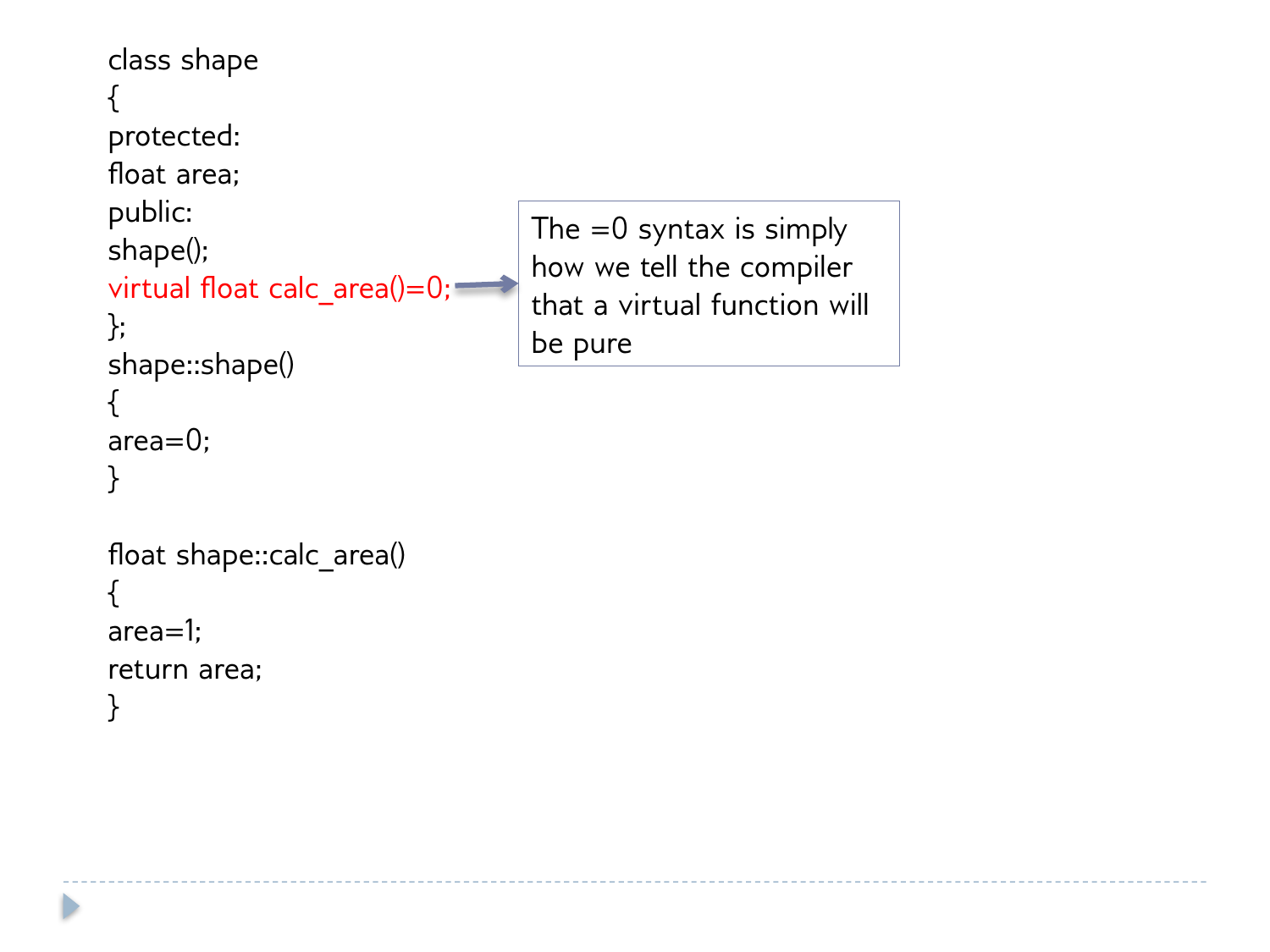

class shape
{
protected:
float area;
public:
shape();
virtual float calc_area()=0;
};
shape::shape()
{
area=0;
}

float shape::calc_area()
{
area=1;
return area;
}
The =0 syntax is simply how we tell the compiler that a virtual function will be pure